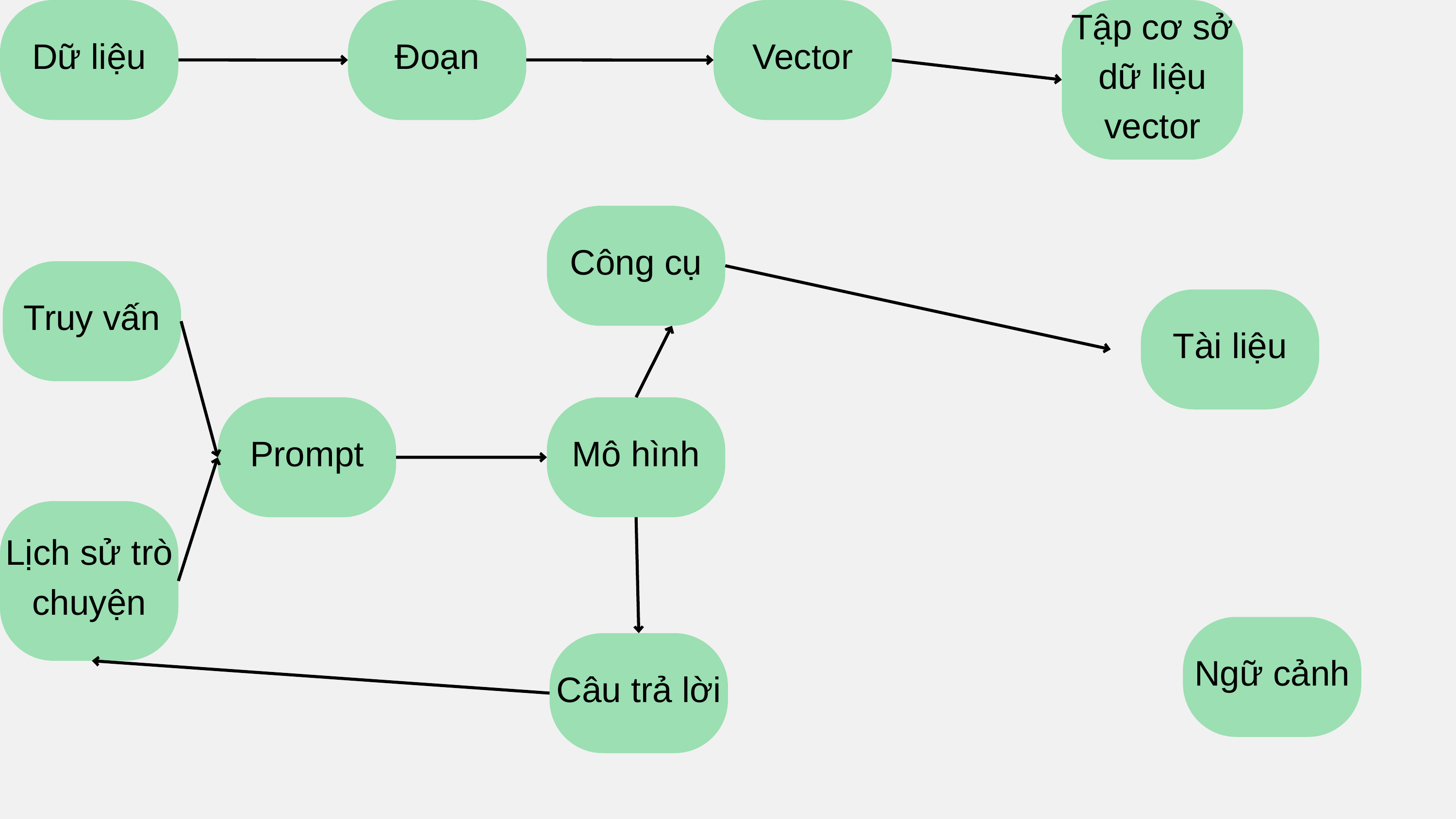

Dữ liệu

Đoạn

Vector

Tập cơ sở dữ liệu vector

Công cụ

Truy vấn

Tài liệu

Prompt

Mô hình

Lịch sử trò chuyện

Ngữ cảnh

Câu trả lời